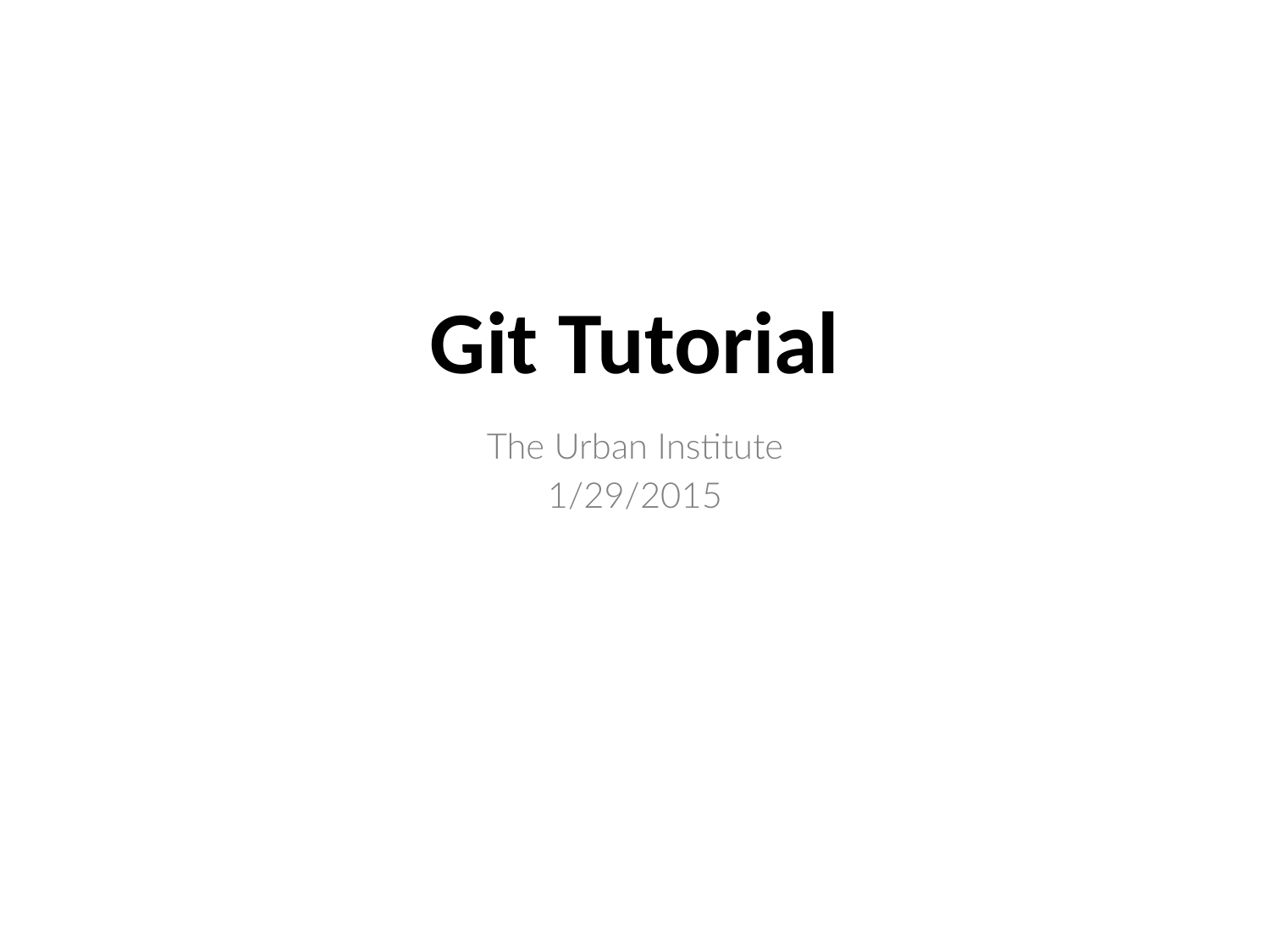

# Git Tutorial
The Urban Institute
1/29/2015